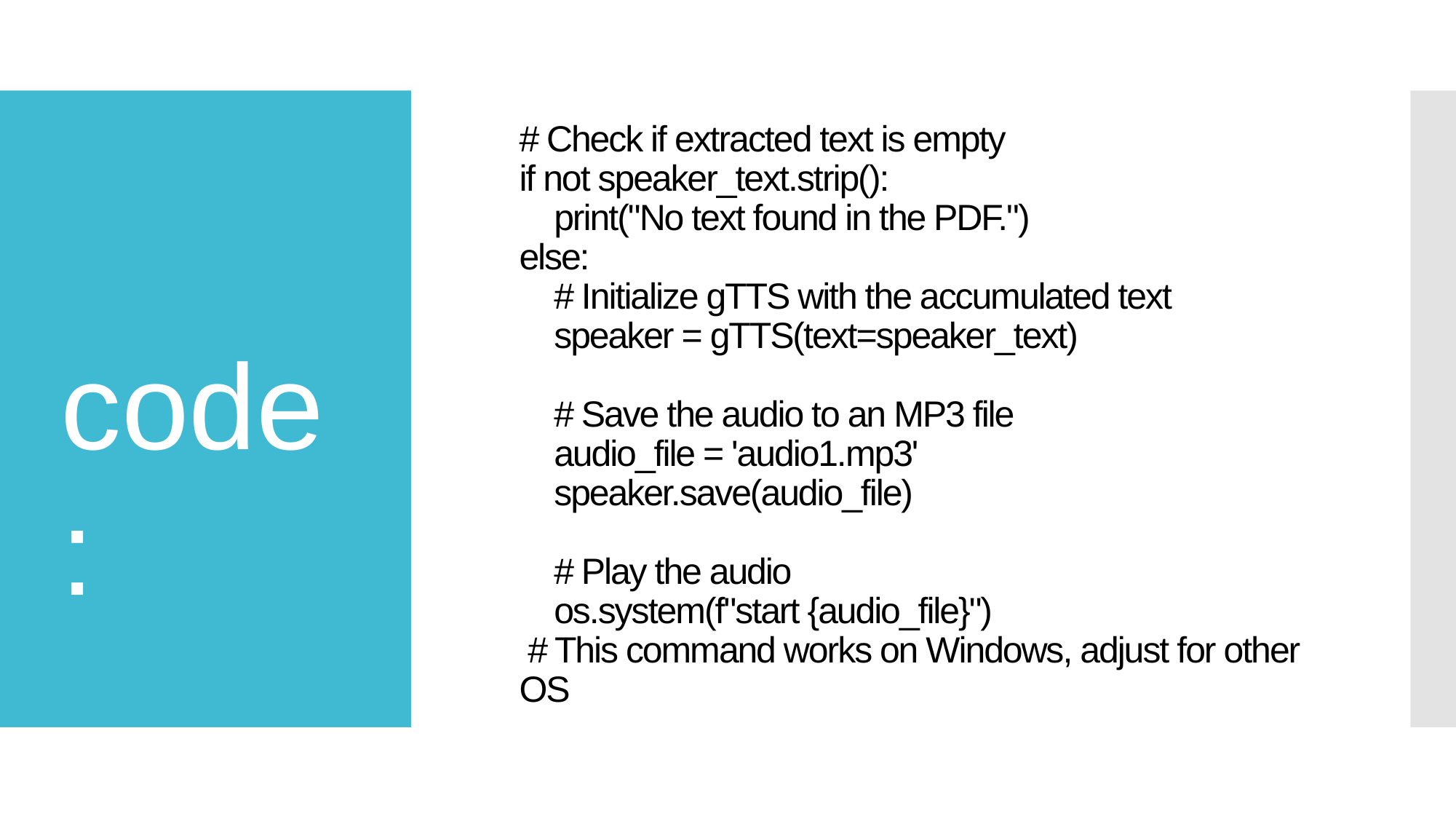

code :
# # Check if extracted text is empty if not speaker_text.strip(): print("No text found in the PDF.") else: # Initialize gTTS with the accumulated text speaker = gTTS(text=speaker_text) # Save the audio to an MP3 file audio_file = 'audio1.mp3' speaker.save(audio_file) # Play the audio os.system(f"start {audio_file}") # This command works on Windows, adjust for other OS